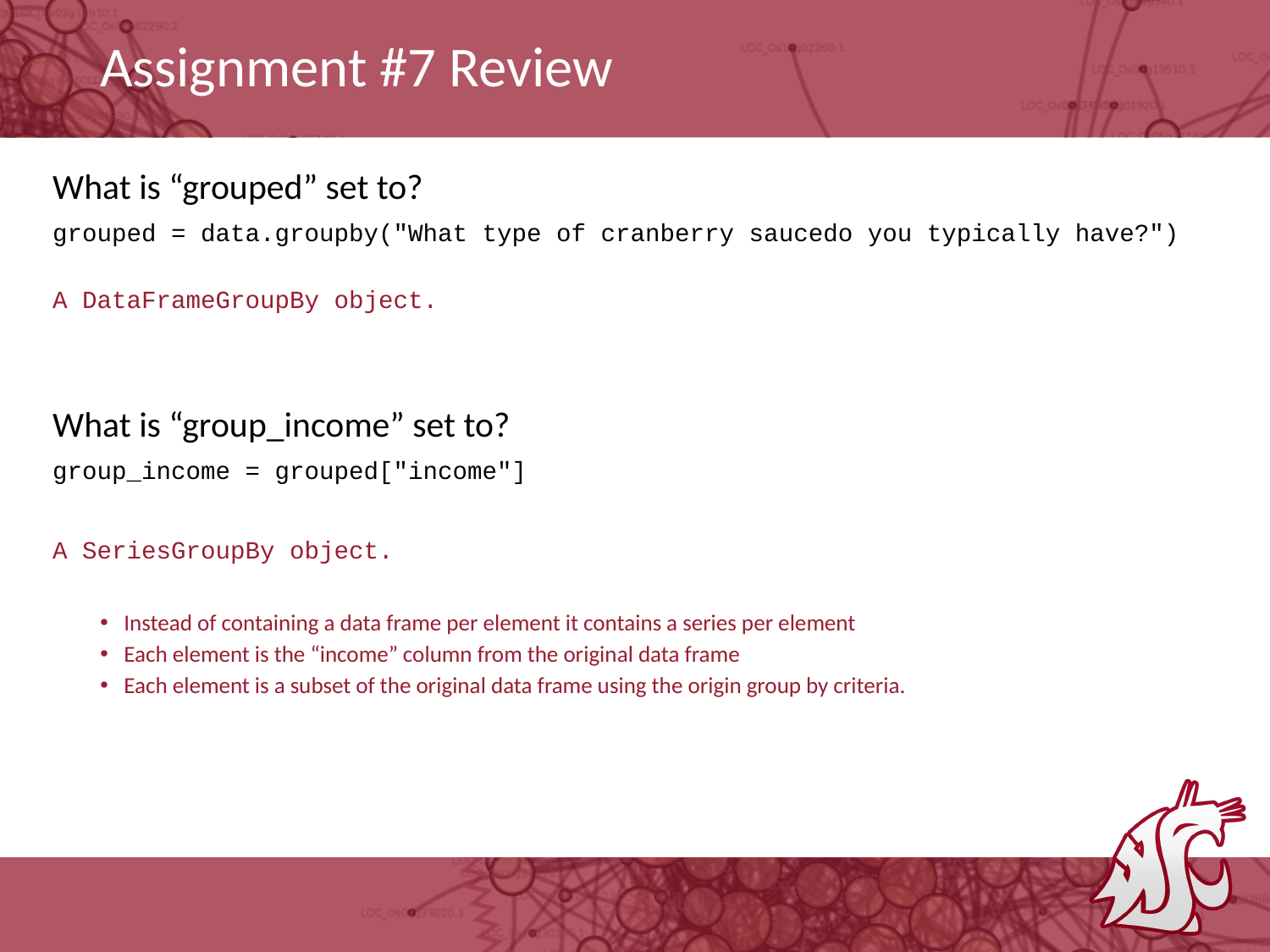

# Assignment #7 Review
What is “grouped” set to?
grouped = data.groupby("What type of cranberry saucedo you typically have?")
A DataFrameGroupBy object.

What is “group_income” set to?
group_income = grouped["income"]

A SeriesGroupBy object.

Instead of containing a data frame per element it contains a series per element
Each element is the “income” column from the original data frame
Each element is a subset of the original data frame using the origin group by criteria.